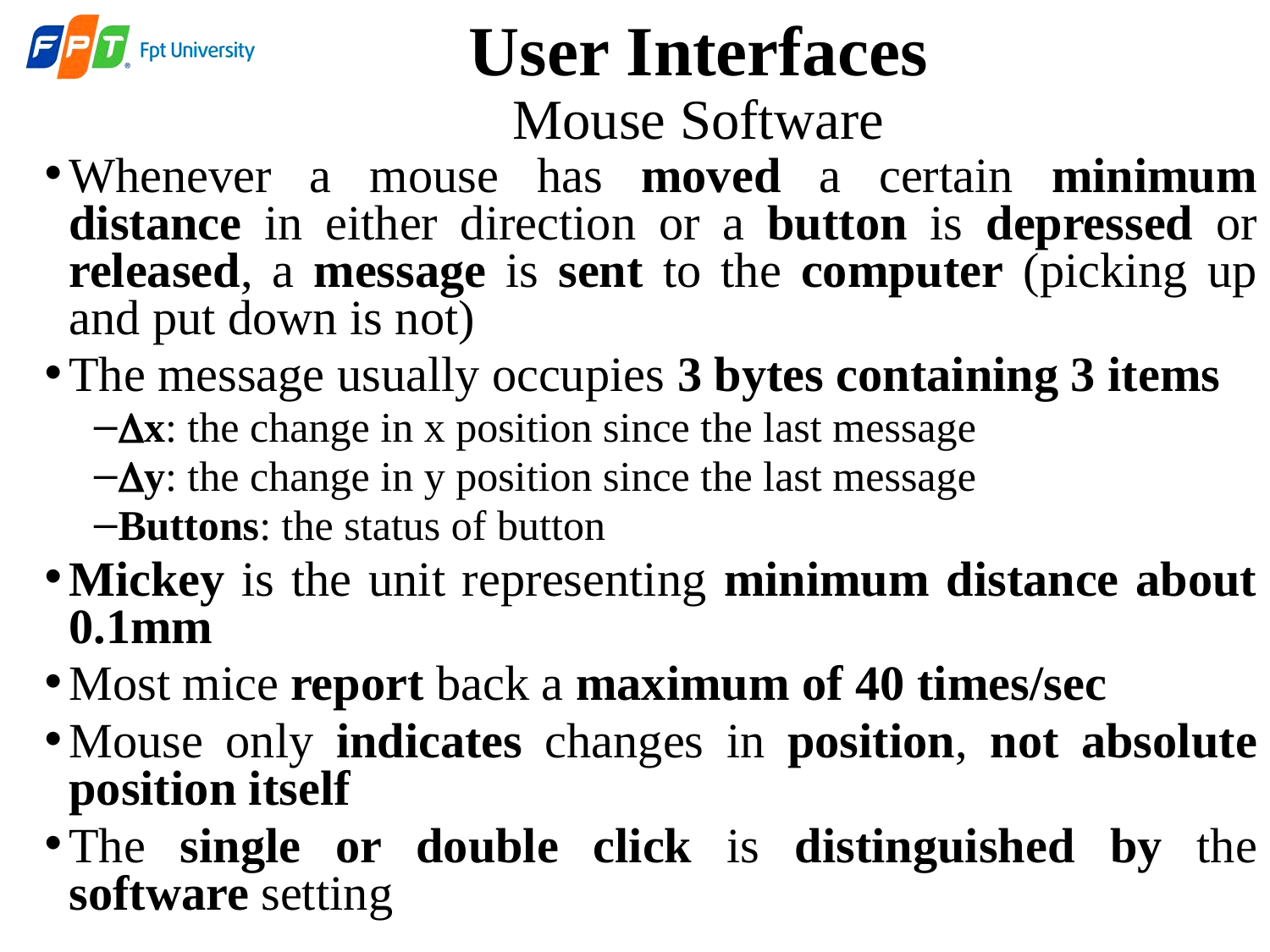

# User Interfaces
Mouse Software
Whenever a mouse has moved a certain minimum distance in either direction or a button is depressed or released, a message is sent to the computer (picking up and put down is not)
The message usually occupies 3 bytes containing 3 items
Δx: the change in x position since the last message
Δy: the change in y position since the last message
Buttons: the status of button
Mickey is the unit representing minimum distance about 0.1mm
Most mice report back a maximum of 40 times/sec
Mouse only indicates changes in position, not absolute position itself
The single or double click is distinguished by the software setting